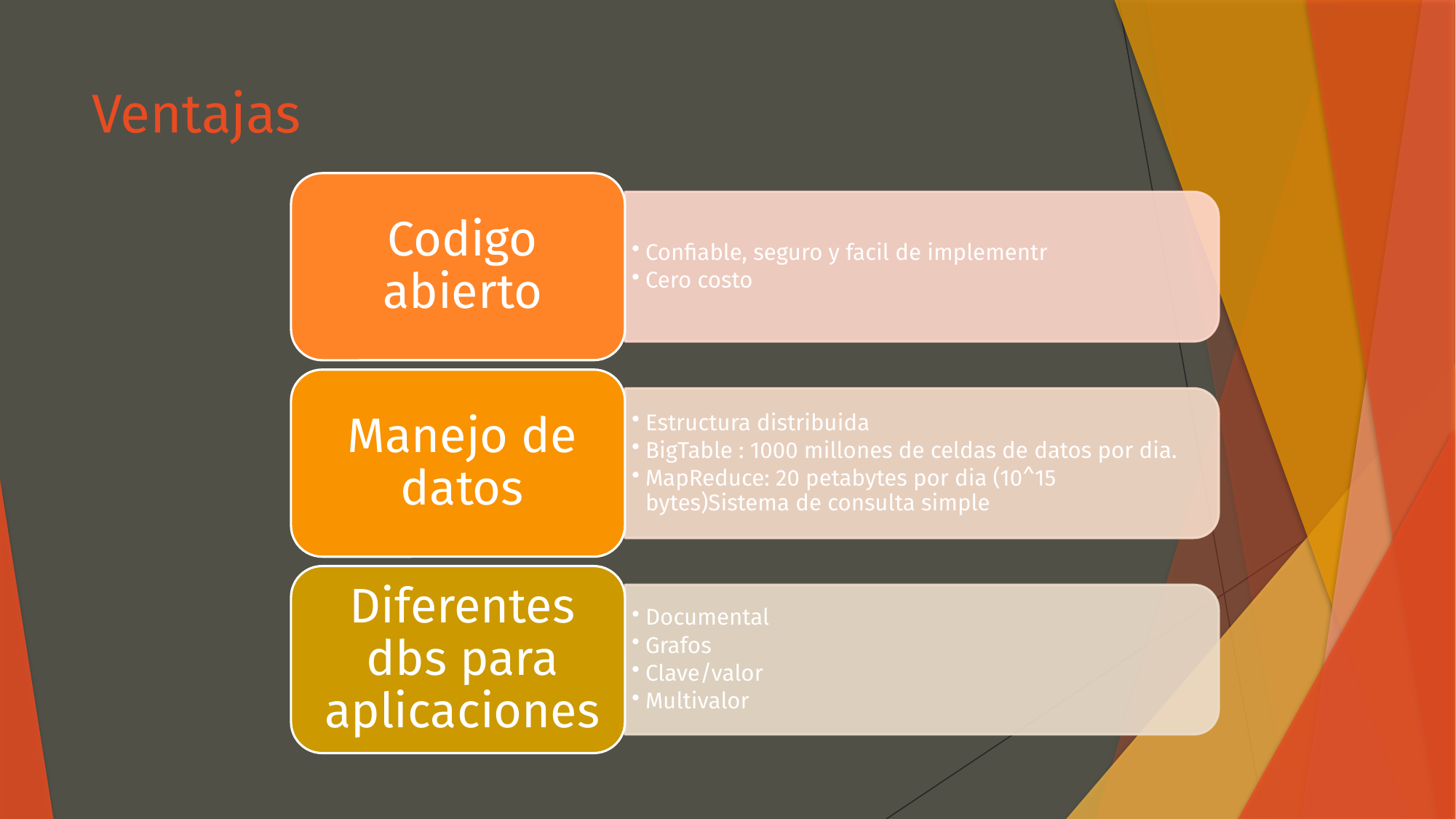

# Ventajas
Confiable, seguro y facil de implementr
Cero costo
Codigo abierto
Estructura distribuida
BigTable : 1000 millones de celdas de datos por dia.
MapReduce: 20 petabytes por dia (10^15 bytes)Sistema de consulta simple
Manejo de datos
Documental
Grafos
Clave/valor
Multivalor
Diferentes dbs para aplicaciones